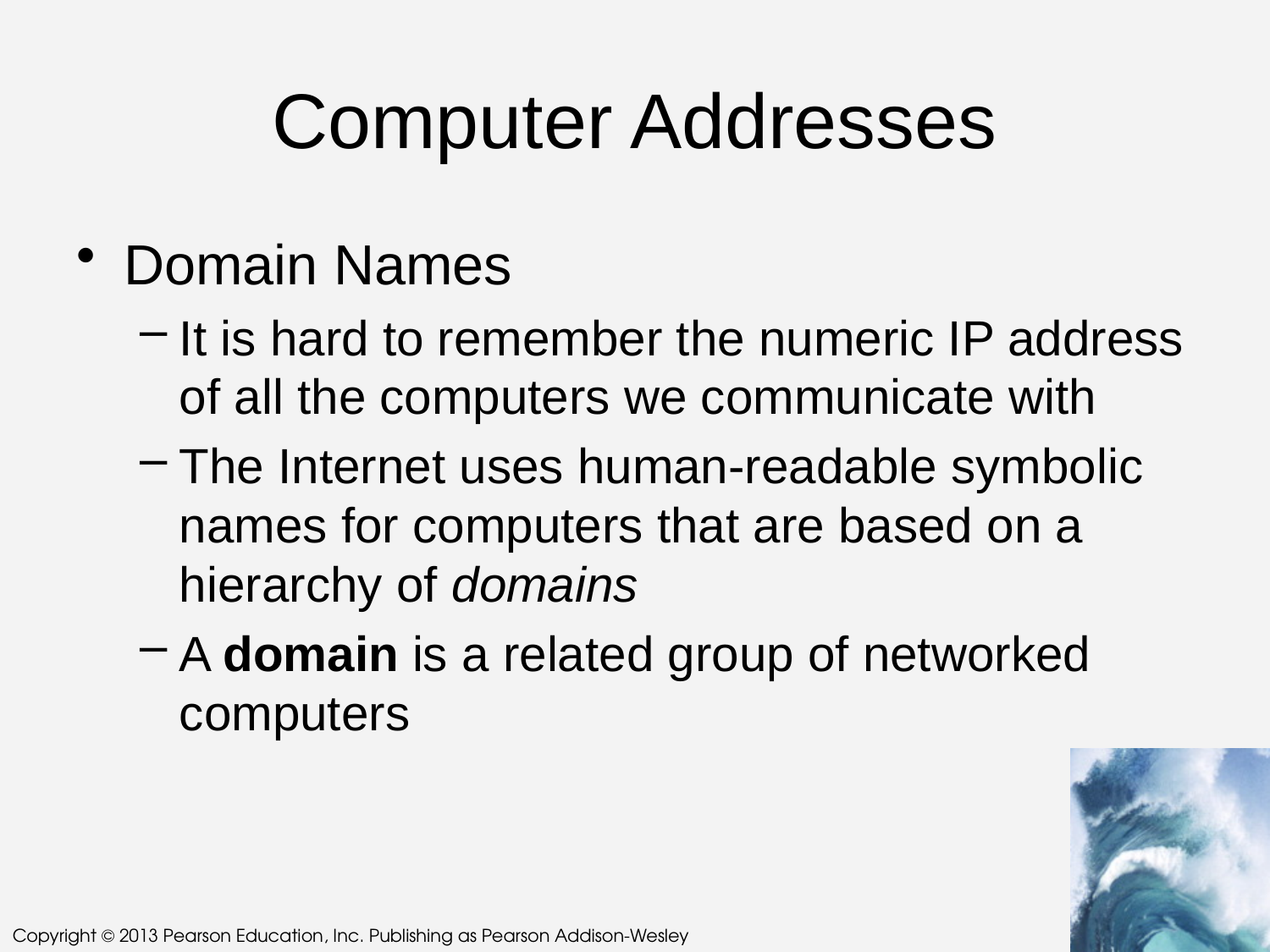

# Computer Addresses
Domain Names
It is hard to remember the numeric IP address of all the computers we communicate with
The Internet uses human-readable symbolic names for computers that are based on a hierarchy of domains
A domain is a related group of networked computers